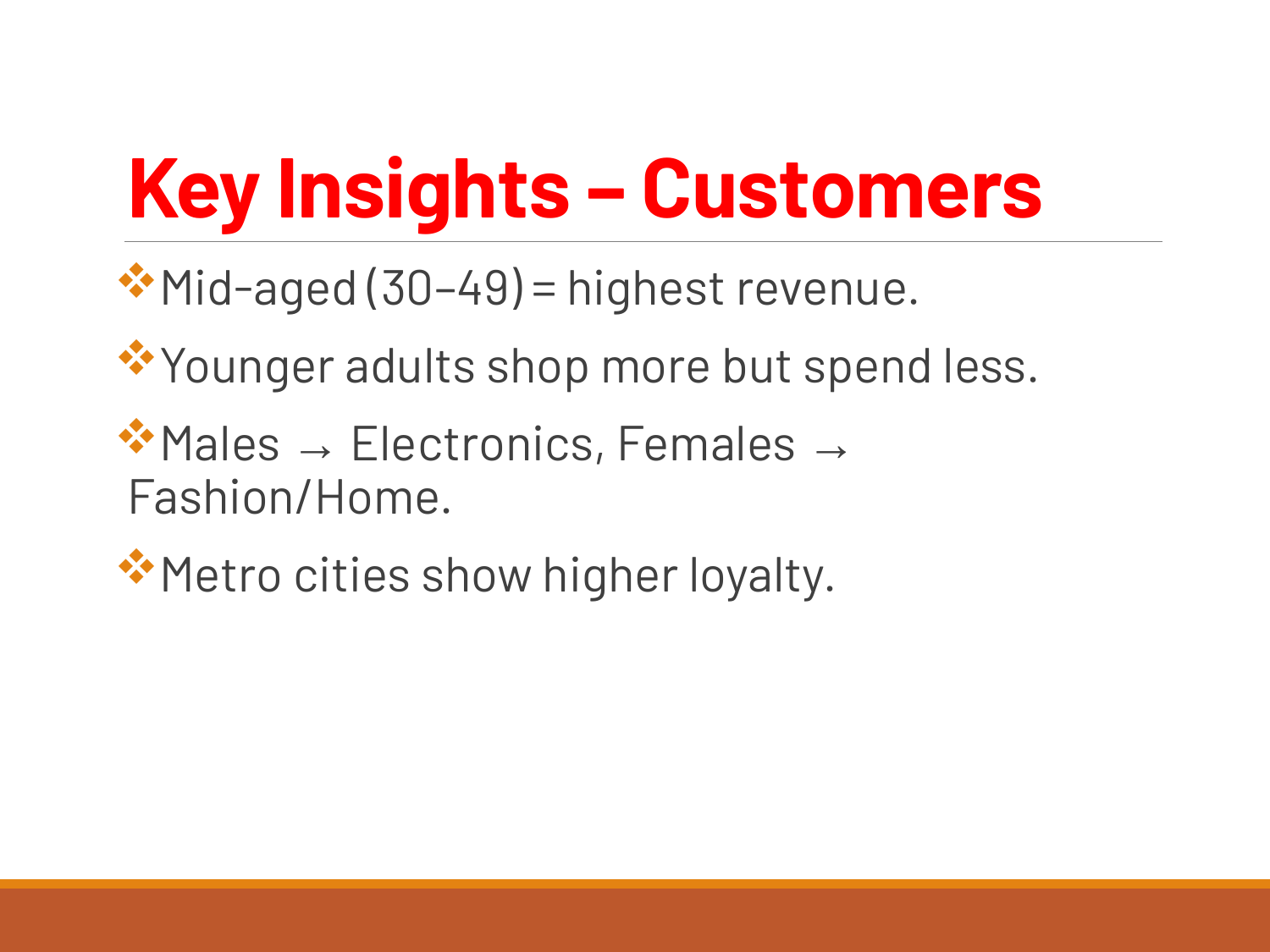

# Key Insights – Customers
Mid-aged (30–49) = highest revenue.
Younger adults shop more but spend less.
Males → Electronics, Females → Fashion/Home.
Metro cities show higher loyalty.